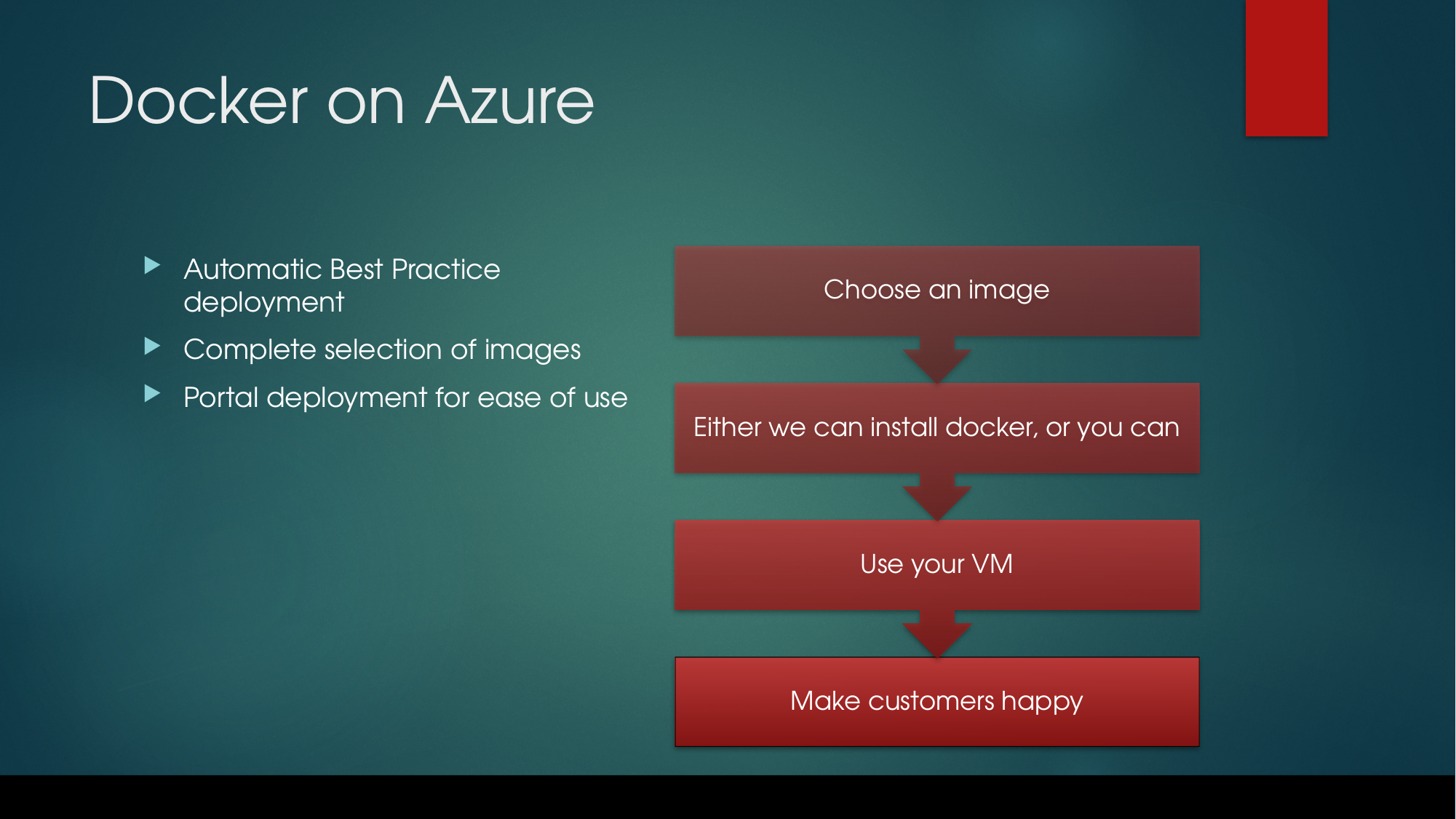

# Docker on Azure
Make customers happy
Use your VM
Either we can install docker, or you can
Choose an image
Automatic Best Practice deployment
Complete selection of images
Portal deployment for ease of use